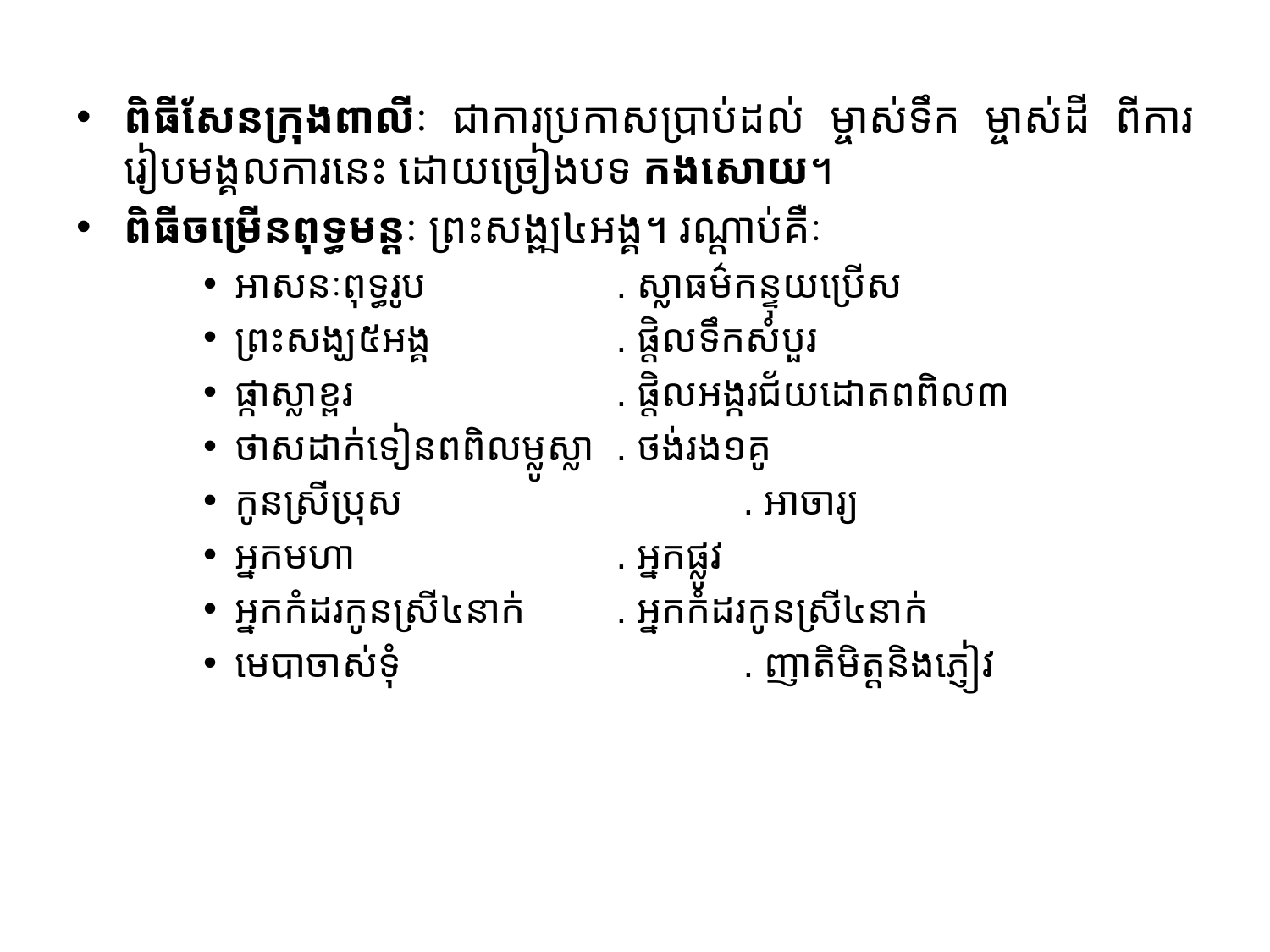

#
ពិធីសែនក្រុងពាលីៈ ជាការប្រកាសប្រាប់ដល់ ម្ចាស់ទឹក ម្ចាស់ដី ពីការរៀបមង្គលការនេះ ដោយច្រៀងបទ កងសោយ។
ពិធីចម្រើនពុទ្ធមន្តៈ ព្រះសង្ឍ៤អង្គ។ រណ្តាប់គឺៈ
អាសនៈពុទ្ធរូប		. ស្លាធម៌កន្ទុយប្រើស
ព្រះសង្ឃ៥អង្គ		. ផ្តិលទឹកសំបួរ
ផ្កាស្លាខ្ពរ			. ផ្តិលអង្ករជ័យដោតពពិល៣
ថាសដាក់ទៀនពពិលម្លូស្លា	. ថង់រង១គូ
កូនស្រីប្រុស			. អាចារ្យ
អ្នកមហា			. អ្នកផ្លូវ
អ្នកកំដរកូនស្រី៤នាក់	. អ្នកកំដរកូនស្រី៤នាក់
មេបាចាស់ទុំ			. ញាតិមិត្តនិងភ្ញៀវ